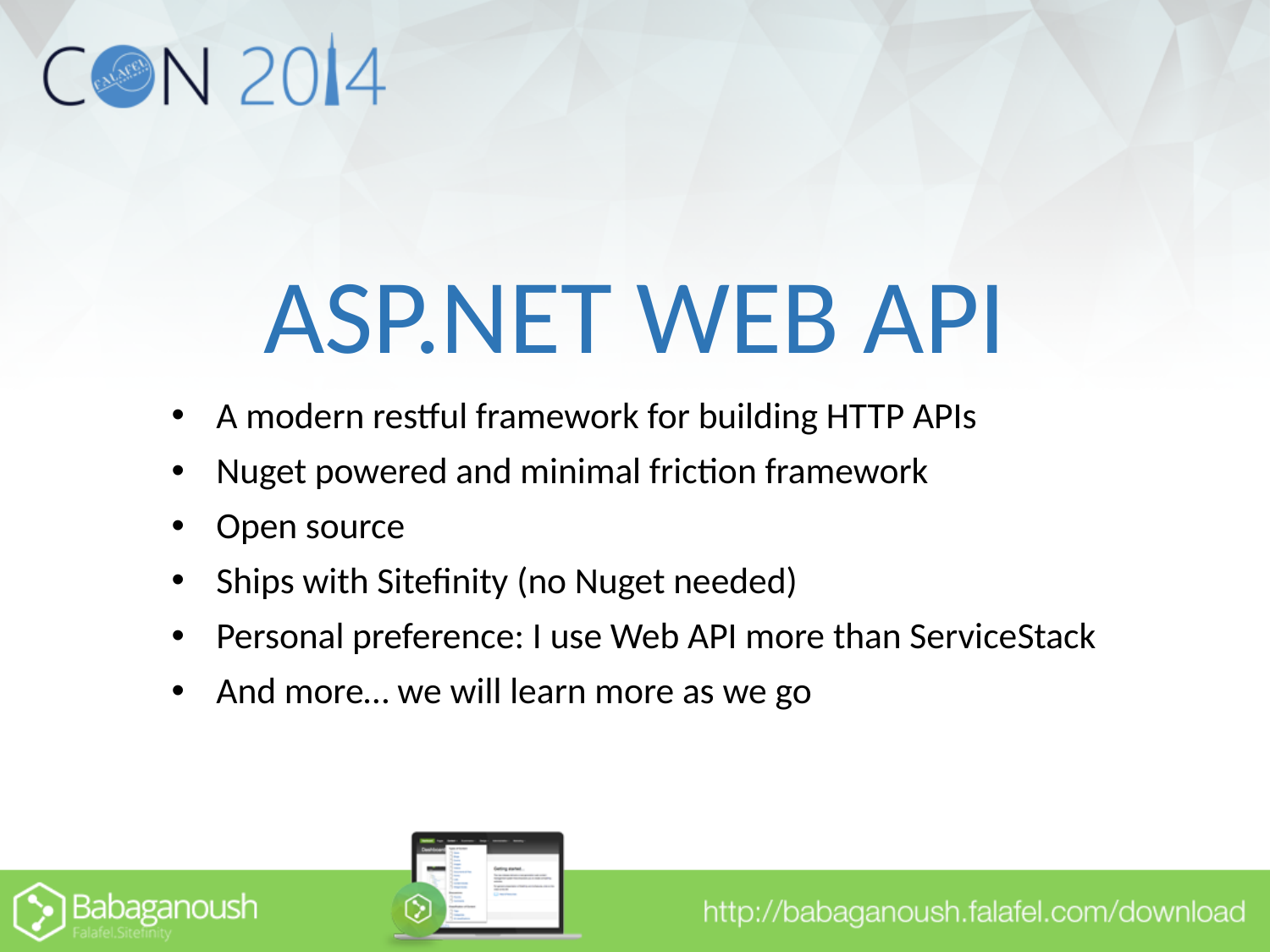

# ASP.NET WEB API
A modern restful framework for building HTTP APIs
Nuget powered and minimal friction framework
Open source
Ships with Sitefinity (no Nuget needed)
Personal preference: I use Web API more than ServiceStack
And more… we will learn more as we go